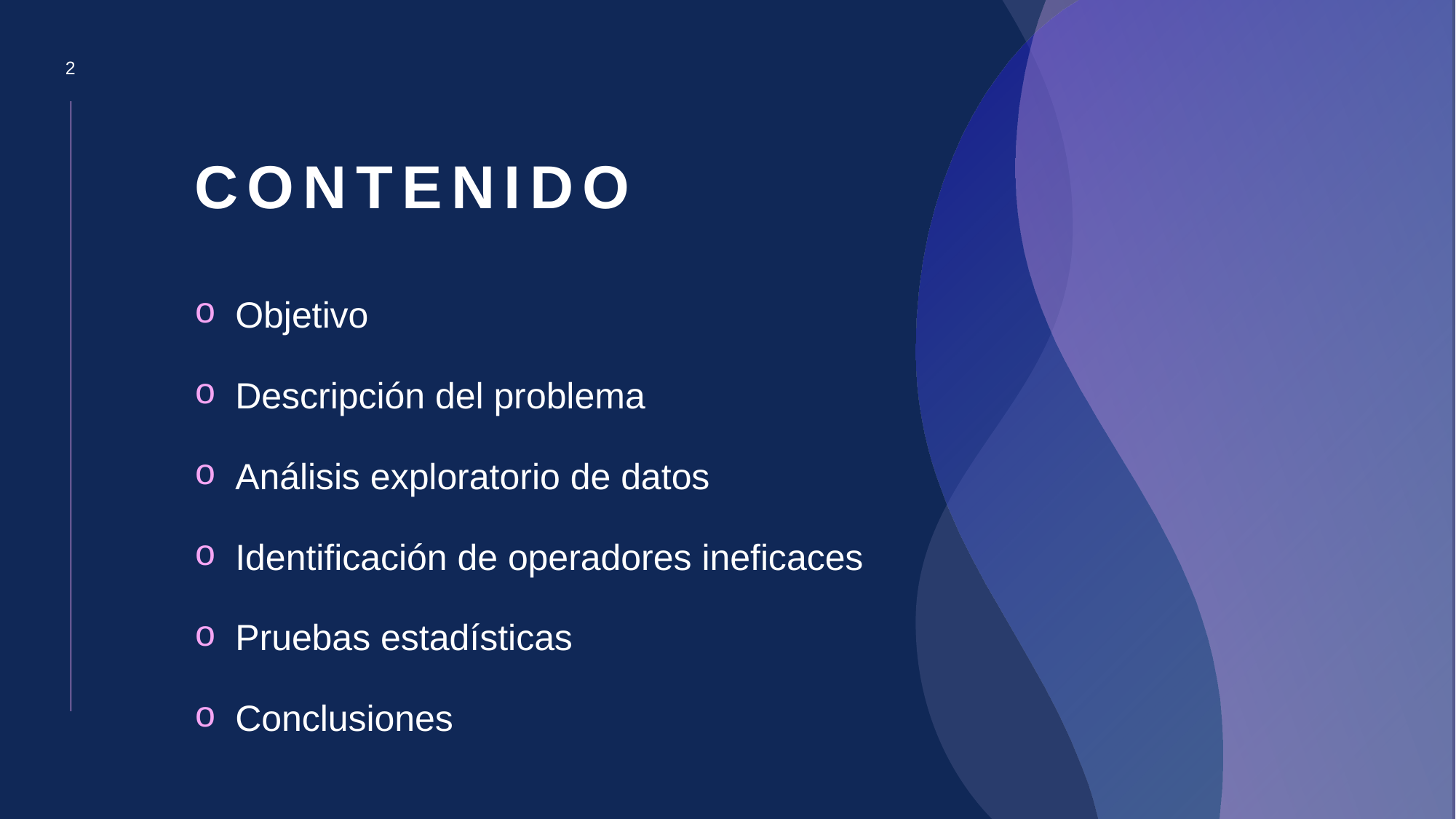

2
# CONTENido
Objetivo
Descripción del problema
Análisis exploratorio de datos
Identificación de operadores ineficaces
Pruebas estadísticas
Conclusiones